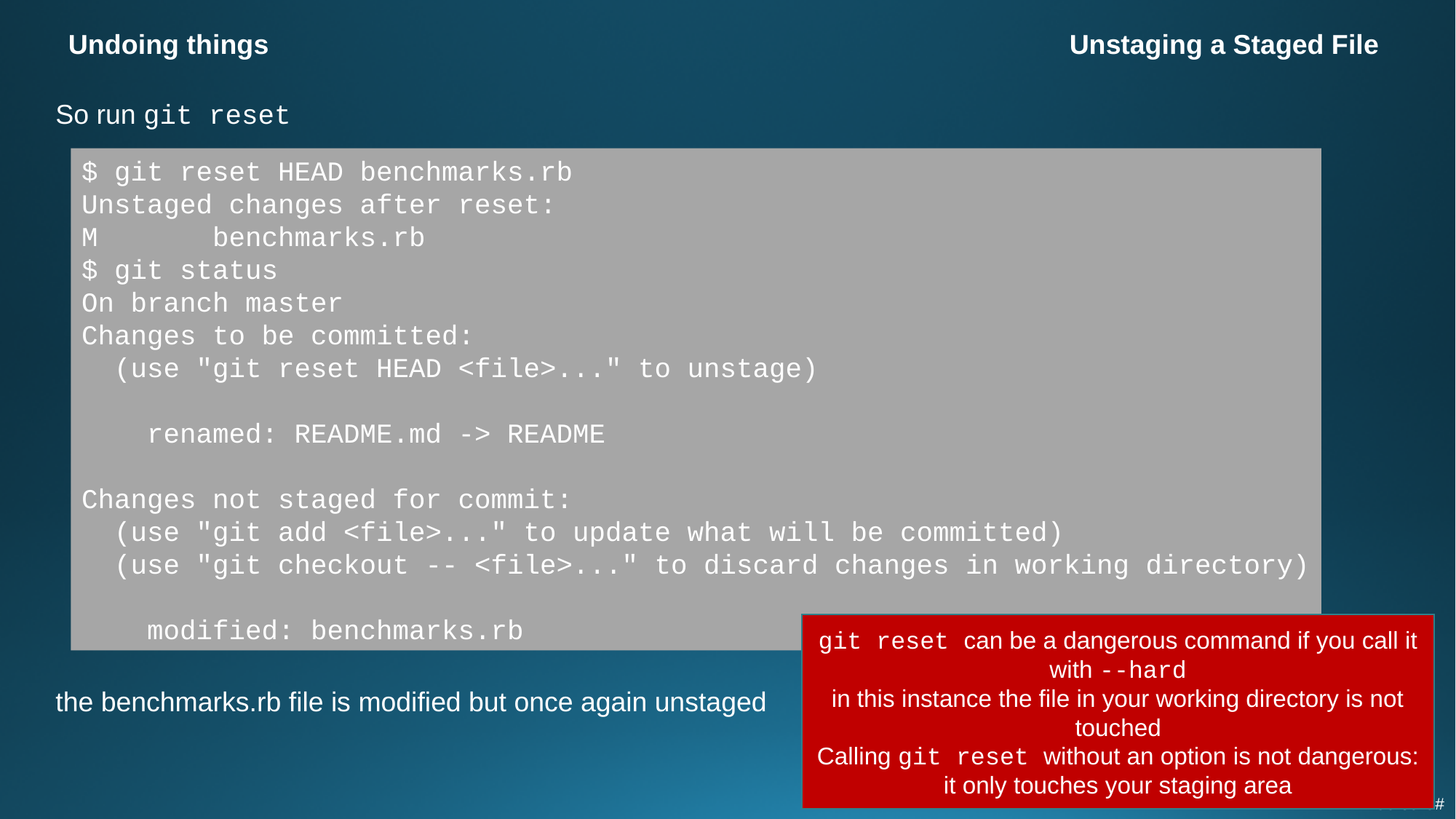

Undoing things
Unstaging a Staged File
So run git reset
$ git reset HEAD benchmarks.rb
Unstaged changes after reset:
M       benchmarks.rb
$ git status
On branch master
Changes to be committed:
  (use "git reset HEAD <file>..." to unstage)

    renamed: README.md -> README

Changes not staged for commit:
  (use "git add <file>..." to update what will be committed)
  (use "git checkout -- <file>..." to discard changes in working directory)

    modified: benchmarks.rb
git reset can be a dangerous command if you call it with --hard
in this instance the file in your working directory is not touched
Calling git reset without an option is not dangerous: it only touches your staging area
the benchmarks.rb file is modified but once again unstaged
Corso C#